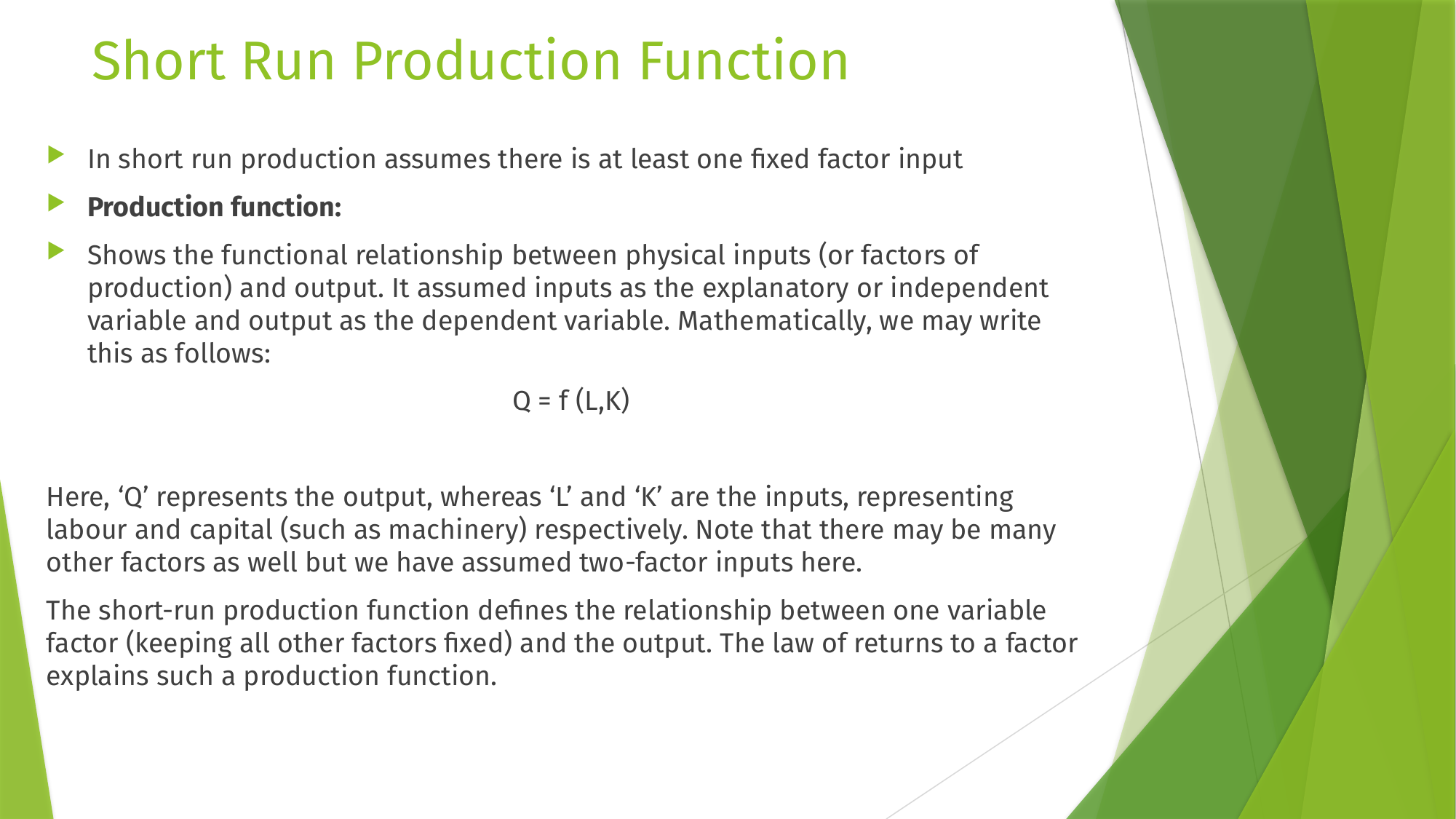

# Short Run Production Function
In short run production assumes there is at least one fixed factor input
Production function:
Shows the functional relationship between physical inputs (or factors of production) and output. It assumed inputs as the explanatory or independent variable and output as the dependent variable. Mathematically, we may write this as follows:
Q = f (L,K)

Here, ‘Q’ represents the output, whereas ‘L’ and ‘K’ are the inputs, representing labour and capital (such as machinery) respectively. Note that there may be many other factors as well but we have assumed two-factor inputs here.
The short-run production function defines the relationship between one variable factor (keeping all other factors fixed) and the output. The law of returns to a factor explains such a production function.